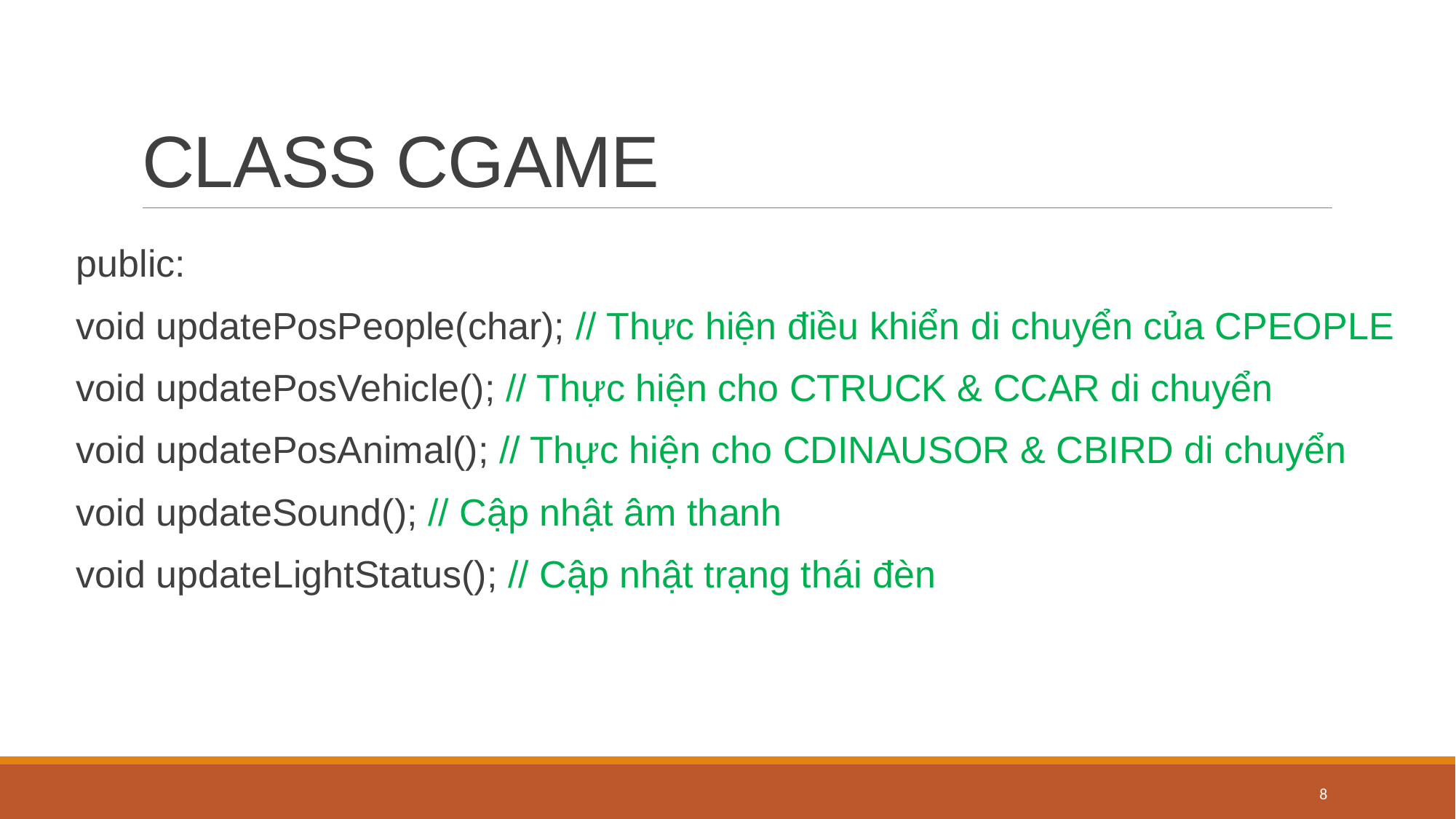

# CLASS CGAME
public:
void updatePosPeople(char); // Thực hiện điều khiển di chuyển của CPEOPLE
void updatePosVehicle(); // Thực hiện cho CTRUCK & CCAR di chuyển
void updatePosAnimal(); // Thực hiện cho CDINAUSOR & CBIRD di chuyển
void updateSound(); // Cập nhật âm thanh
void updateLightStatus(); // Cập nhật trạng thái đèn
8